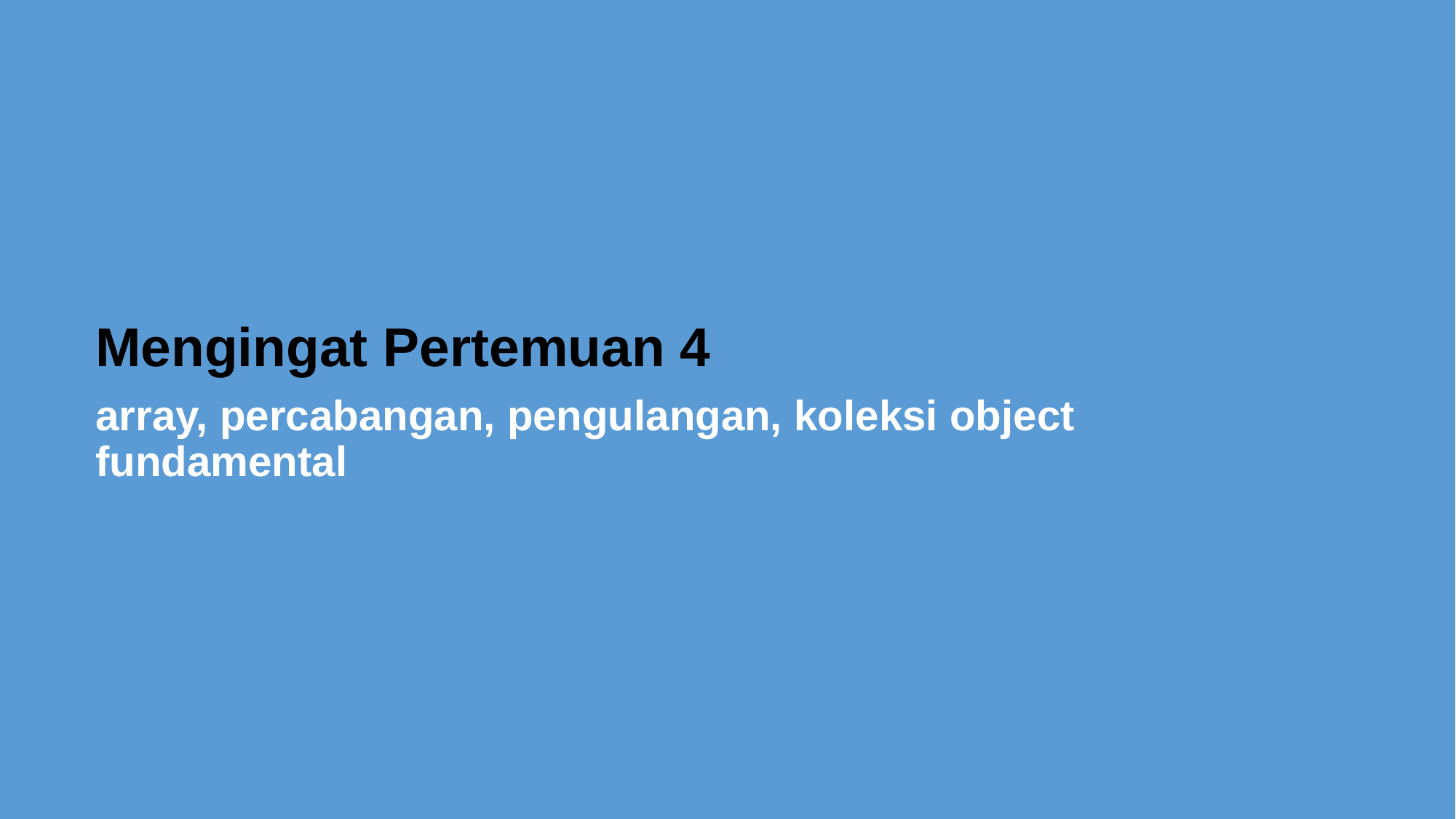

#
Mengingat Pertemuan 4
array, percabangan, pengulangan, koleksi object fundamental